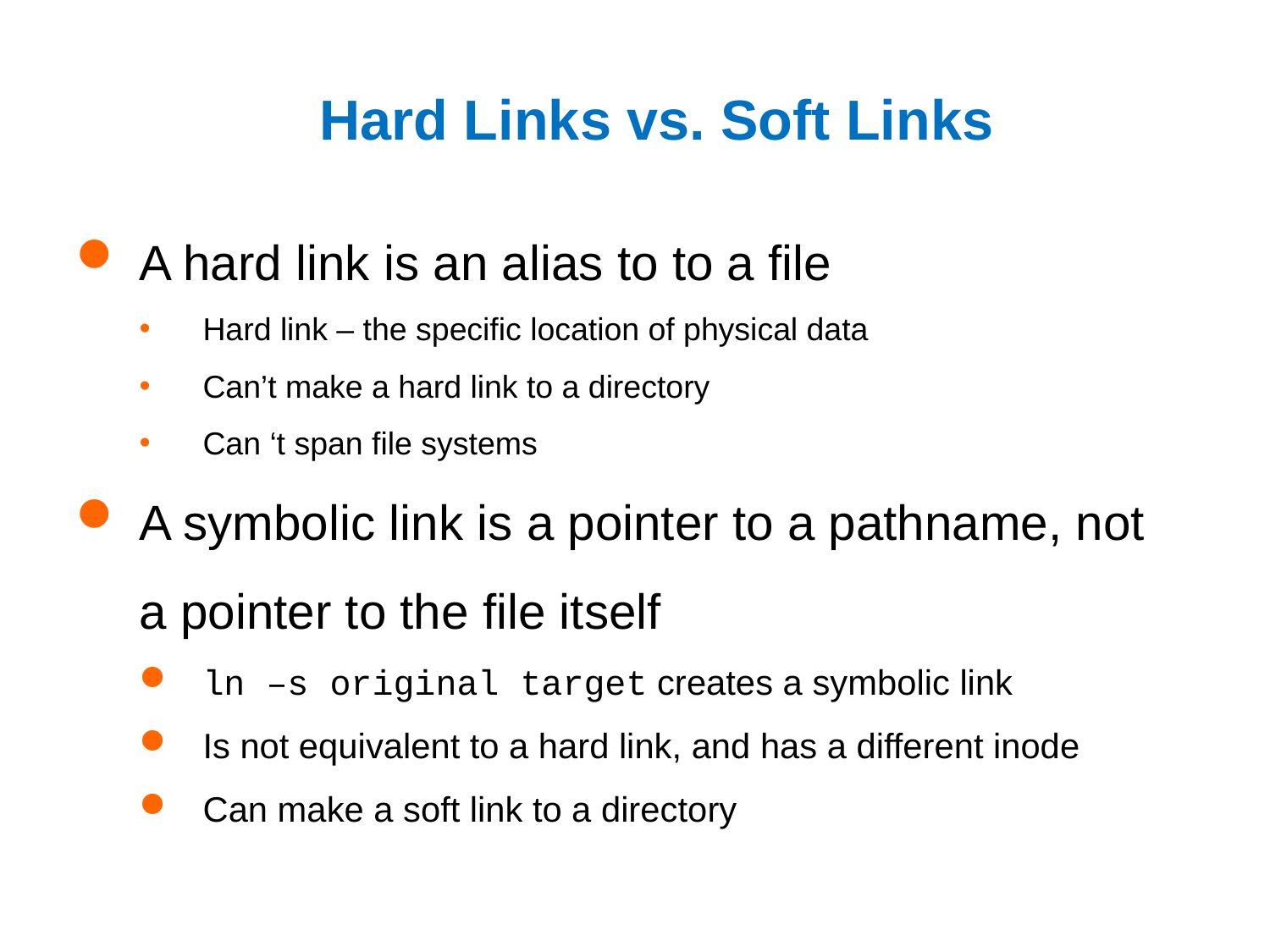

# Hard Links vs. Soft Links
A hard link is an alias to to a file
Hard link – the specific location of physical data
Can’t make a hard link to a directory
Can ‘t span file systems
A symbolic link is a pointer to a pathname, not a pointer to the file itself
ln –s original target creates a symbolic link
Is not equivalent to a hard link, and has a different inode
Can make a soft link to a directory